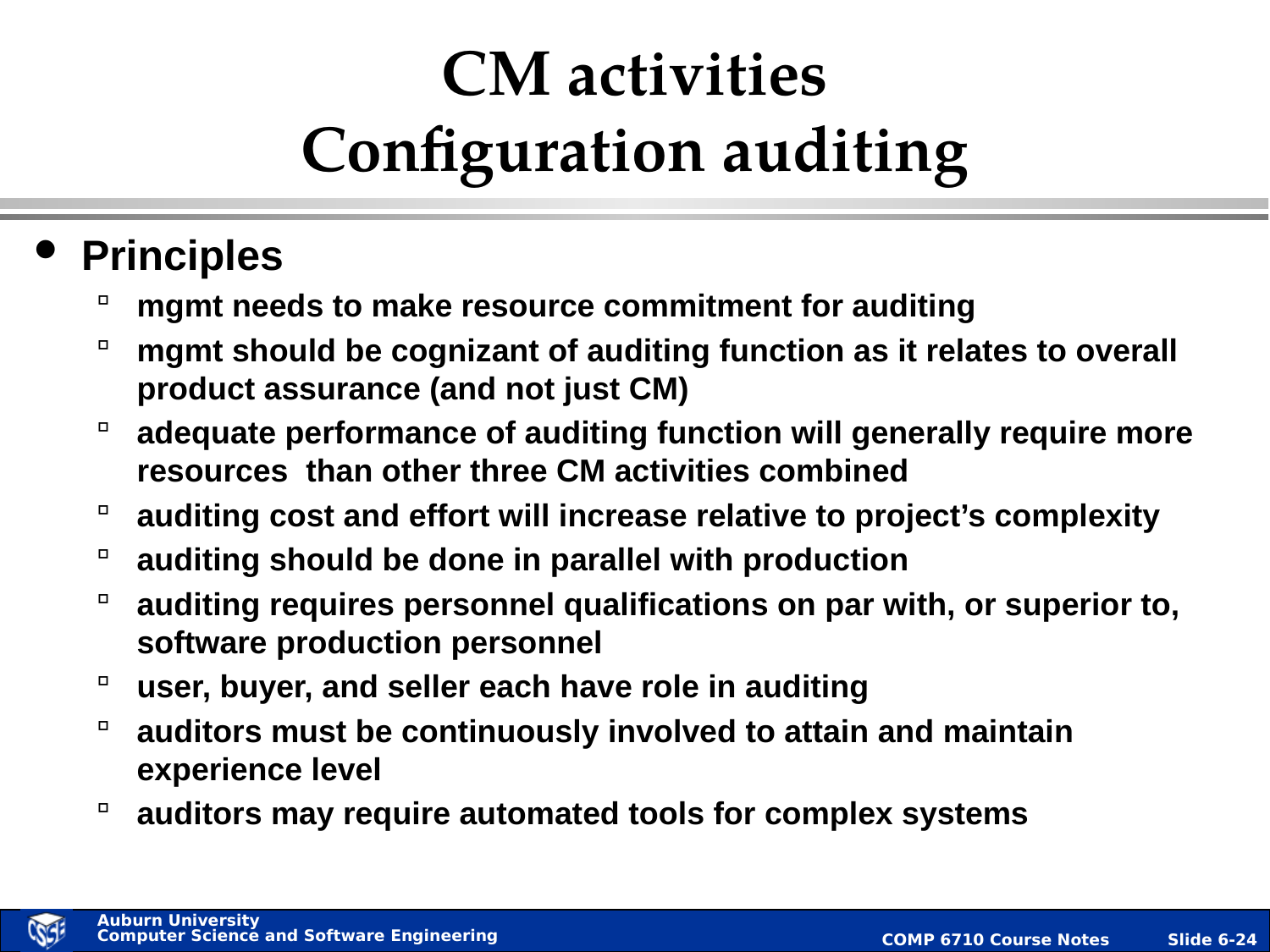

# CM activities Configuration auditing
Principles
mgmt needs to make resource commitment for auditing
mgmt should be cognizant of auditing function as it relates to overall product assurance (and not just CM)
adequate performance of auditing function will generally require more resources  than other three CM activities combined
auditing cost and effort will increase relative to project’s complexity
auditing should be done in parallel with production
auditing requires personnel qualifications on par with, or superior to, software production personnel
user, buyer, and seller each have role in auditing
auditors must be continuously involved to attain and maintain experience level
auditors may require automated tools for complex systems